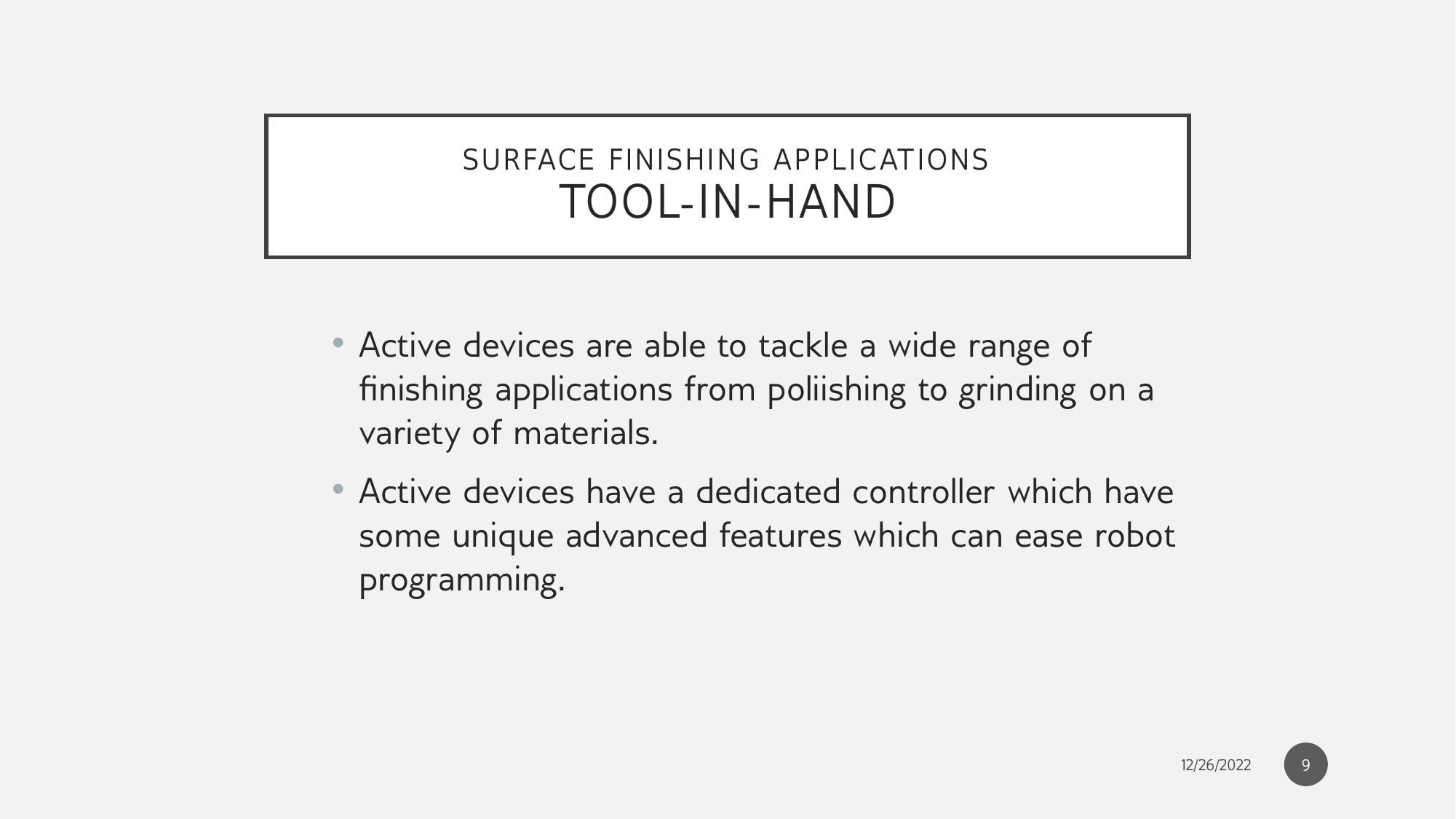

# Surface Finishing Applications Tool-In-hand
Active devices are able to tackle a wide range of finishing applications from poliishing to grinding on a variety of materials.
Active devices have a dedicated controller which have some unique advanced features which can ease robot programming.
9

12/26/2022